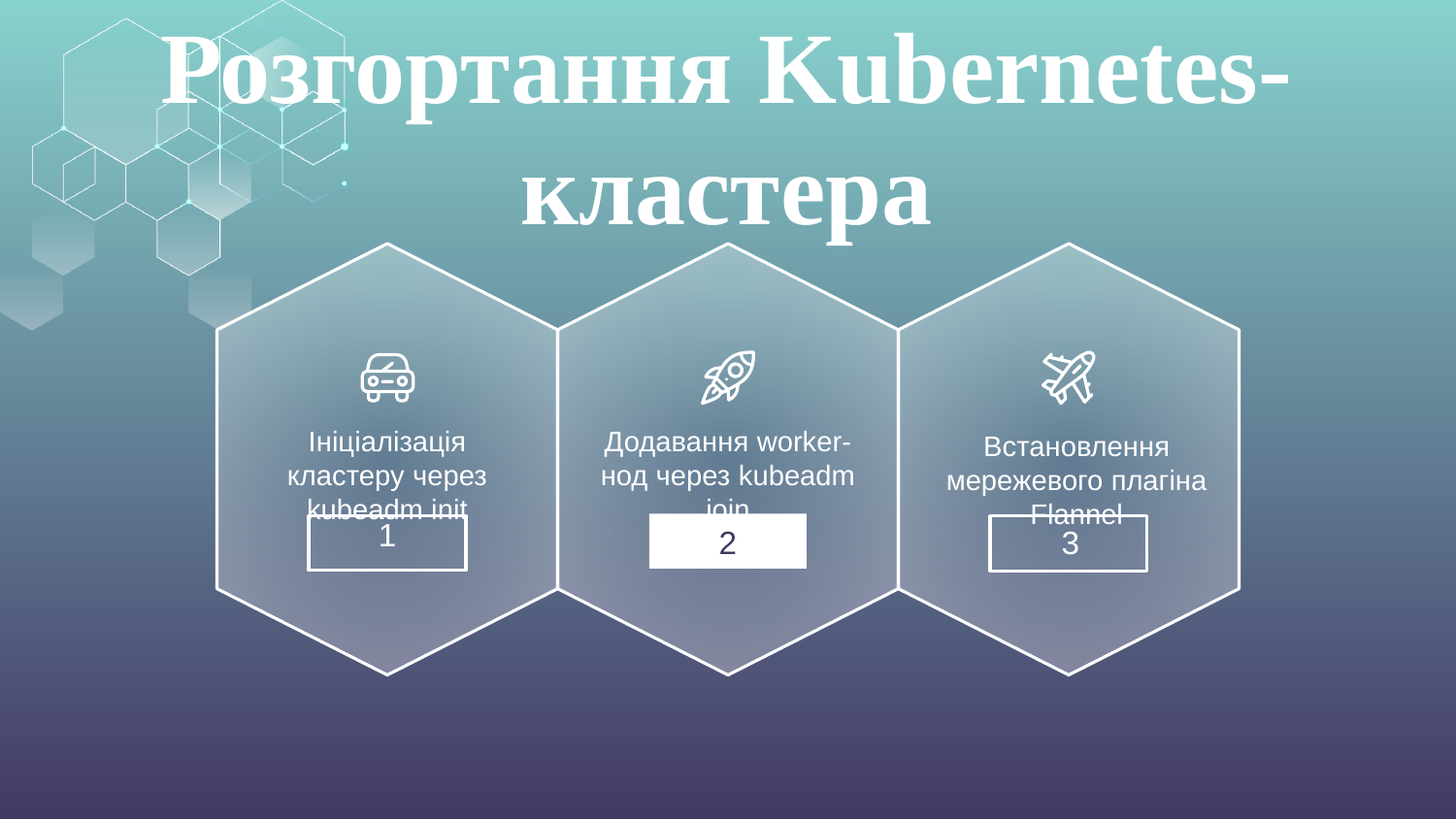

# Розгортання Kubernetes-кластера

Ініціалізація кластеру через kubeadm init
Додавання worker-нод через kubeadm join
Встановлення мережевого плагіна Flannel
1
2
3